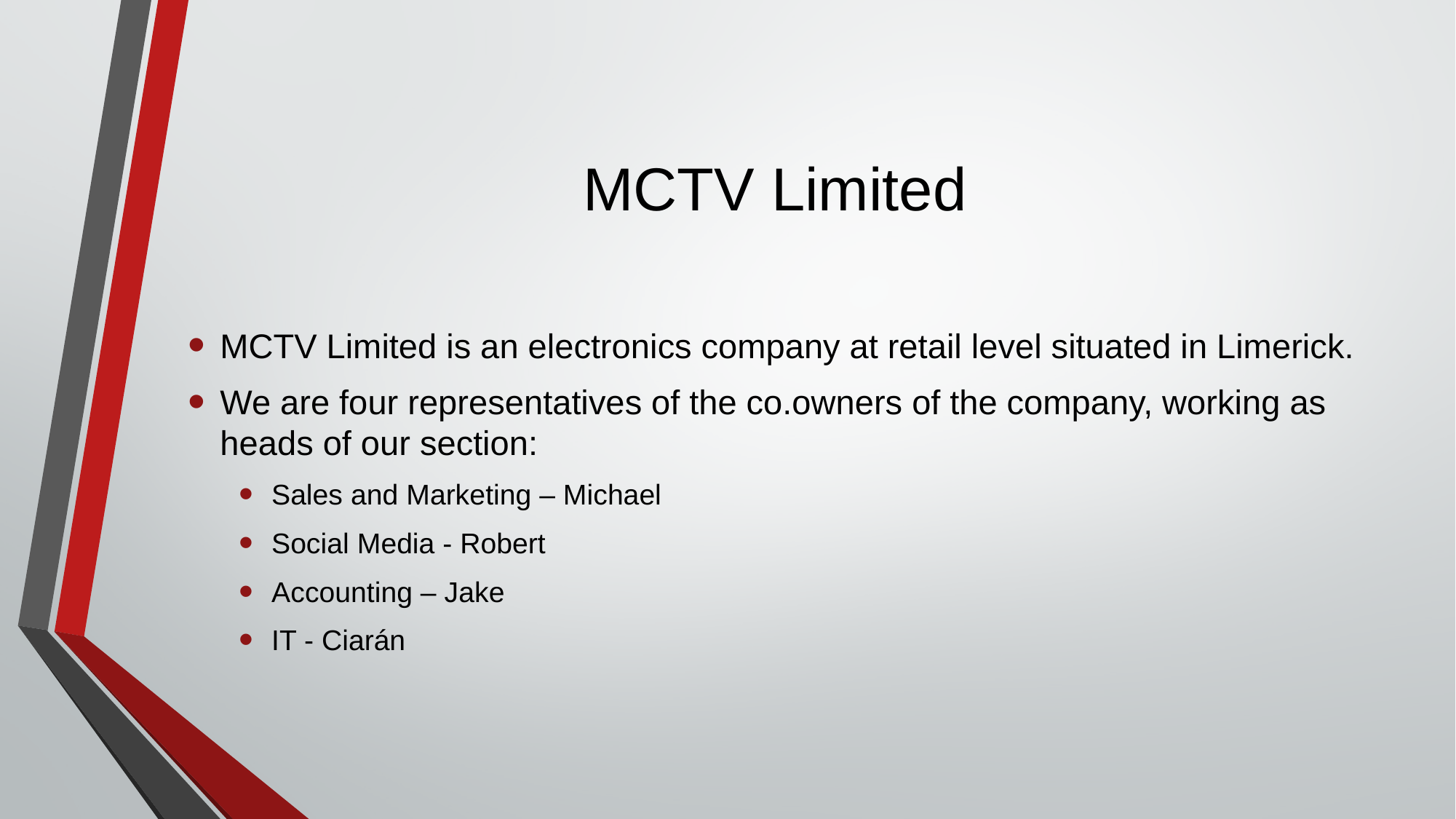

# MCTV Limited
MCTV Limited is an electronics company at retail level situated in Limerick.
We are four representatives of the co.owners of the company, working as heads of our section:
Sales and Marketing – Michael
Social Media - Robert
Accounting – Jake
IT - Ciarán